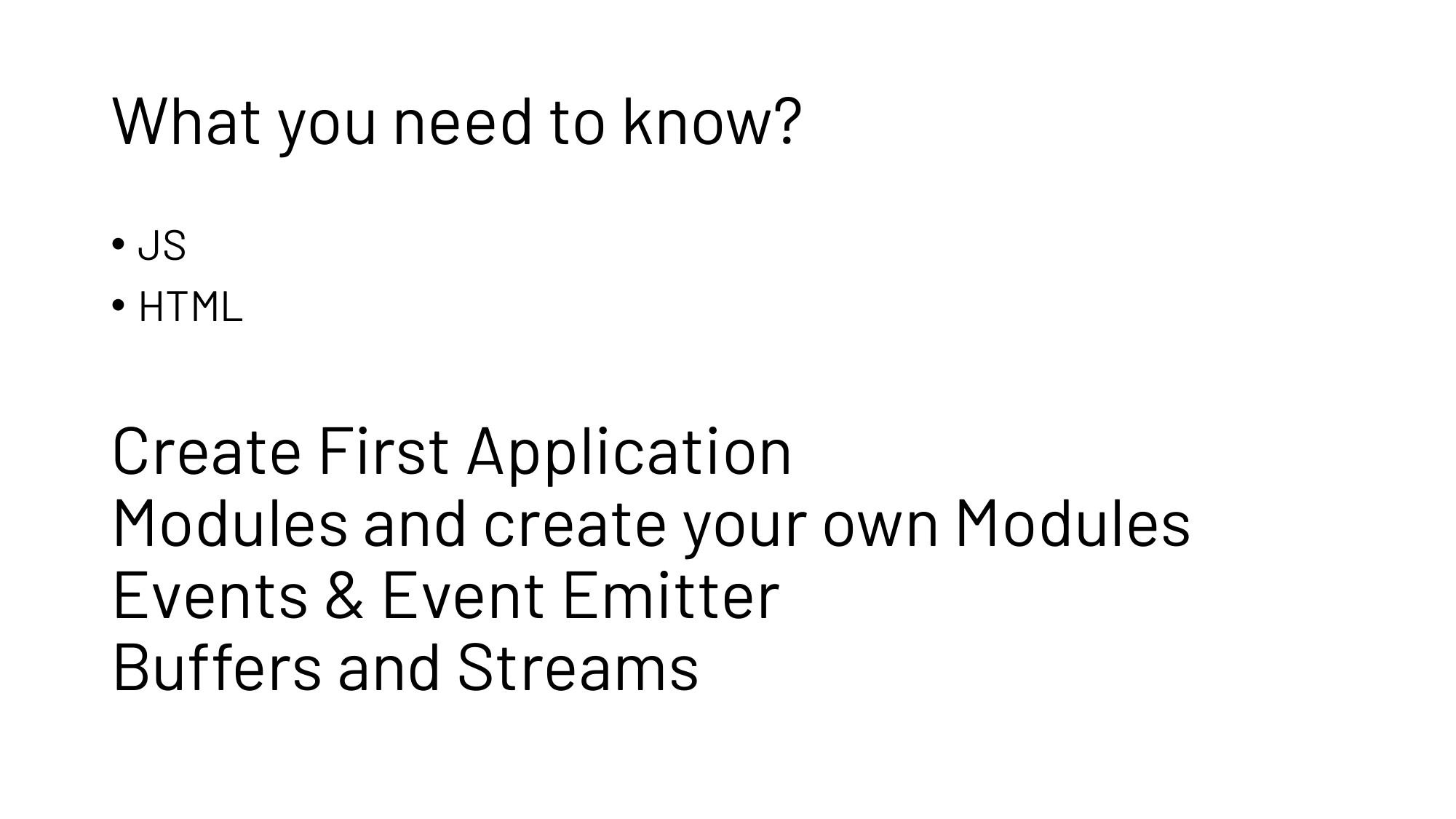

# What you need to know?
JS
HTML
Create First Application
Modules and create your own Modules
Events & Event Emitter
Buffers and Streams